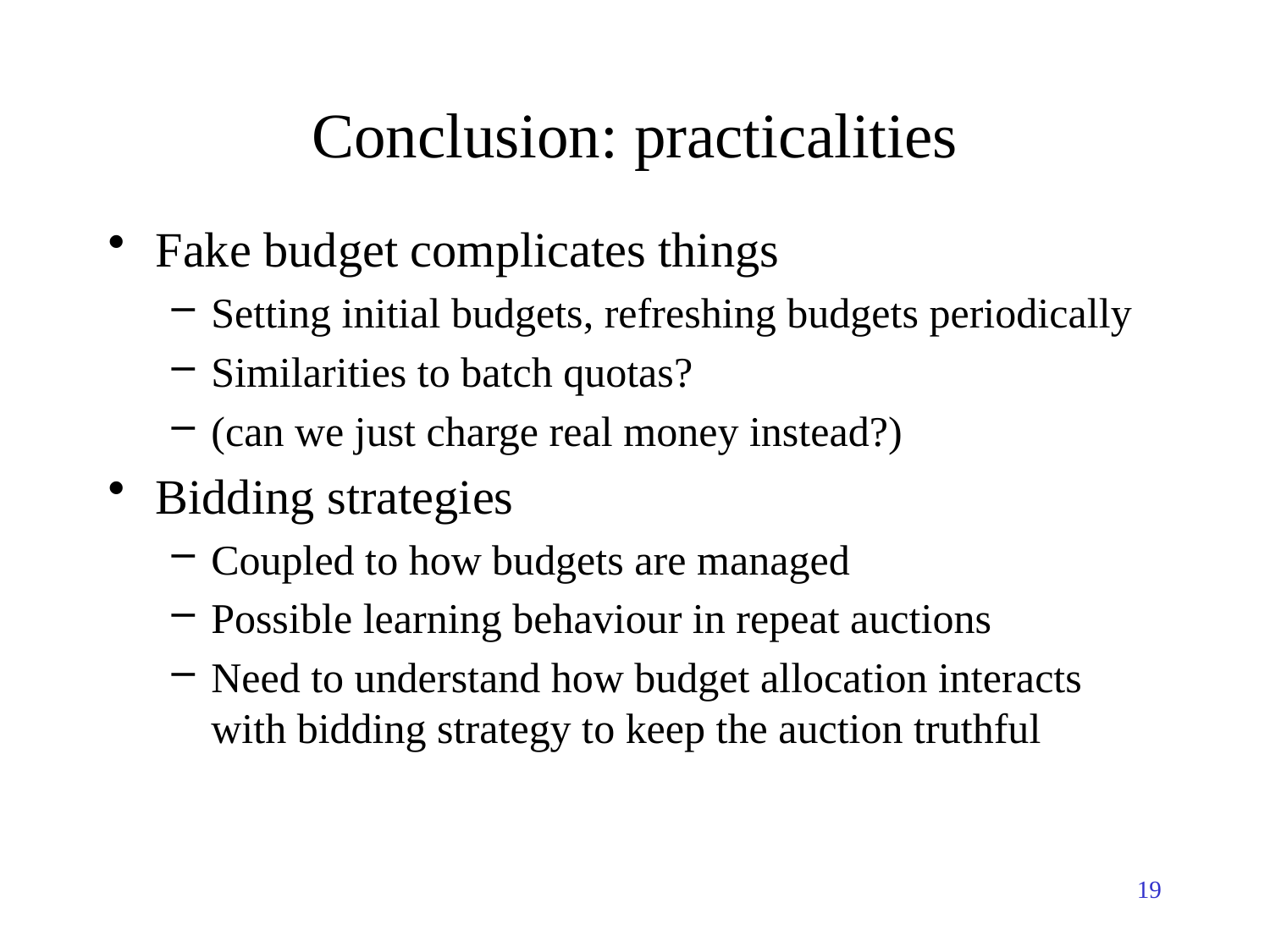

# Conclusion: practicalities
Fake budget complicates things
Setting initial budgets, refreshing budgets periodically
Similarities to batch quotas?
(can we just charge real money instead?)
Bidding strategies
Coupled to how budgets are managed
Possible learning behaviour in repeat auctions
Need to understand how budget allocation interacts with bidding strategy to keep the auction truthful
19